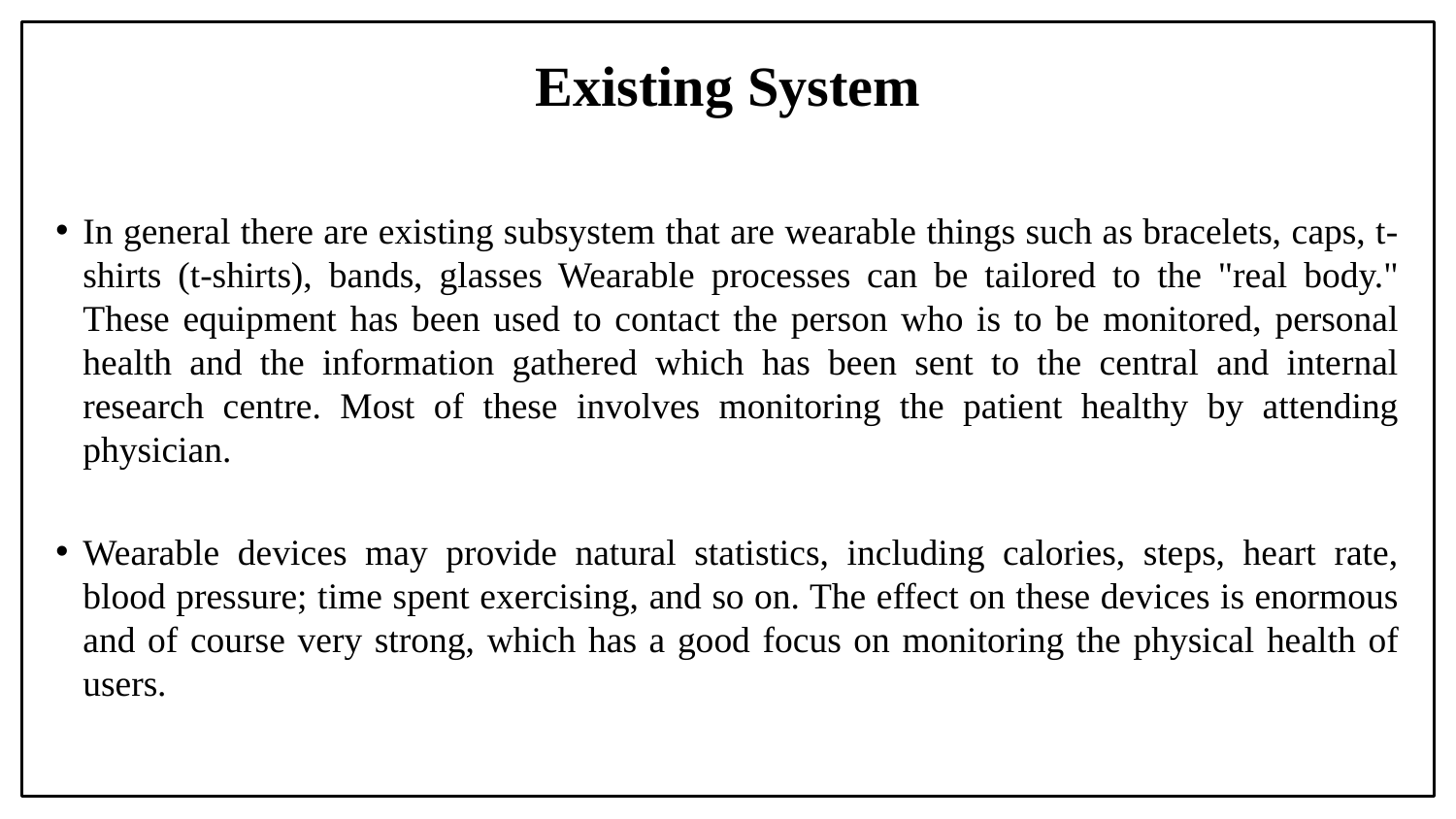

# Existing System

In general there are existing subsystem that are wearable things such as bracelets, caps, t-shirts (t-shirts), bands, glasses Wearable processes can be tailored to the "real body." These equipment has been used to contact the person who is to be monitored, personal health and the information gathered which has been sent to the central and internal research centre. Most of these involves monitoring the patient healthy by attending physician.

Wearable devices may provide natural statistics, including calories, steps, heart rate, blood pressure; time spent exercising, and so on. The effect on these devices is enormous and of course very strong, which has a good focus on monitoring the physical health of users.